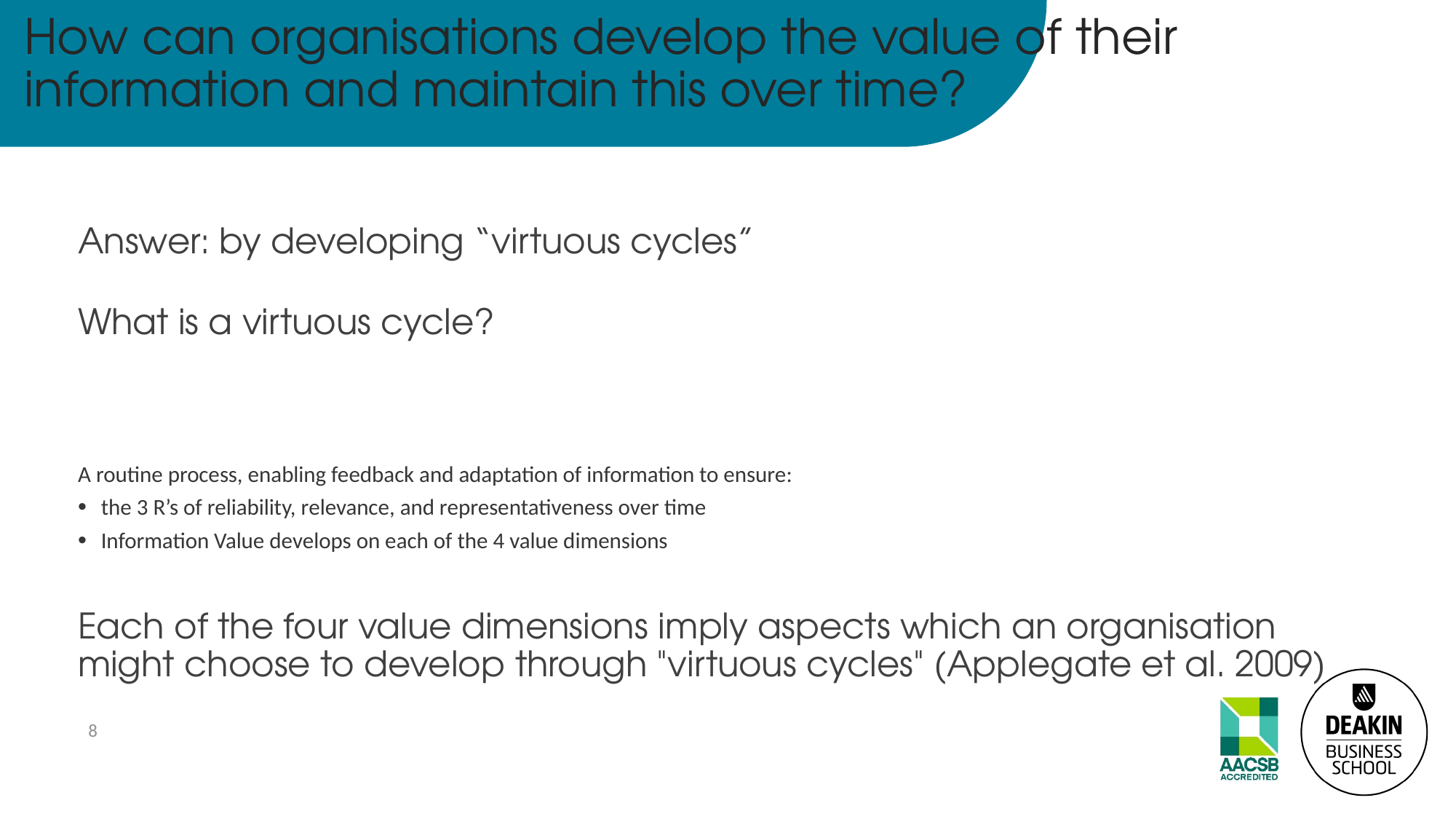

# How can organisations develop the value of their information and maintain this over time?
Answer: by developing “virtuous cycles”
What is a virtuous cycle?

A routine process, enabling feedback and adaptation of information to ensure:
the 3 R’s of reliability, relevance, and representativeness over time
Information Value develops on each of the 4 value dimensions

Each of the four value dimensions imply aspects which an organisation might choose to develop through "virtuous cycles" (Applegate et al. 2009)

8